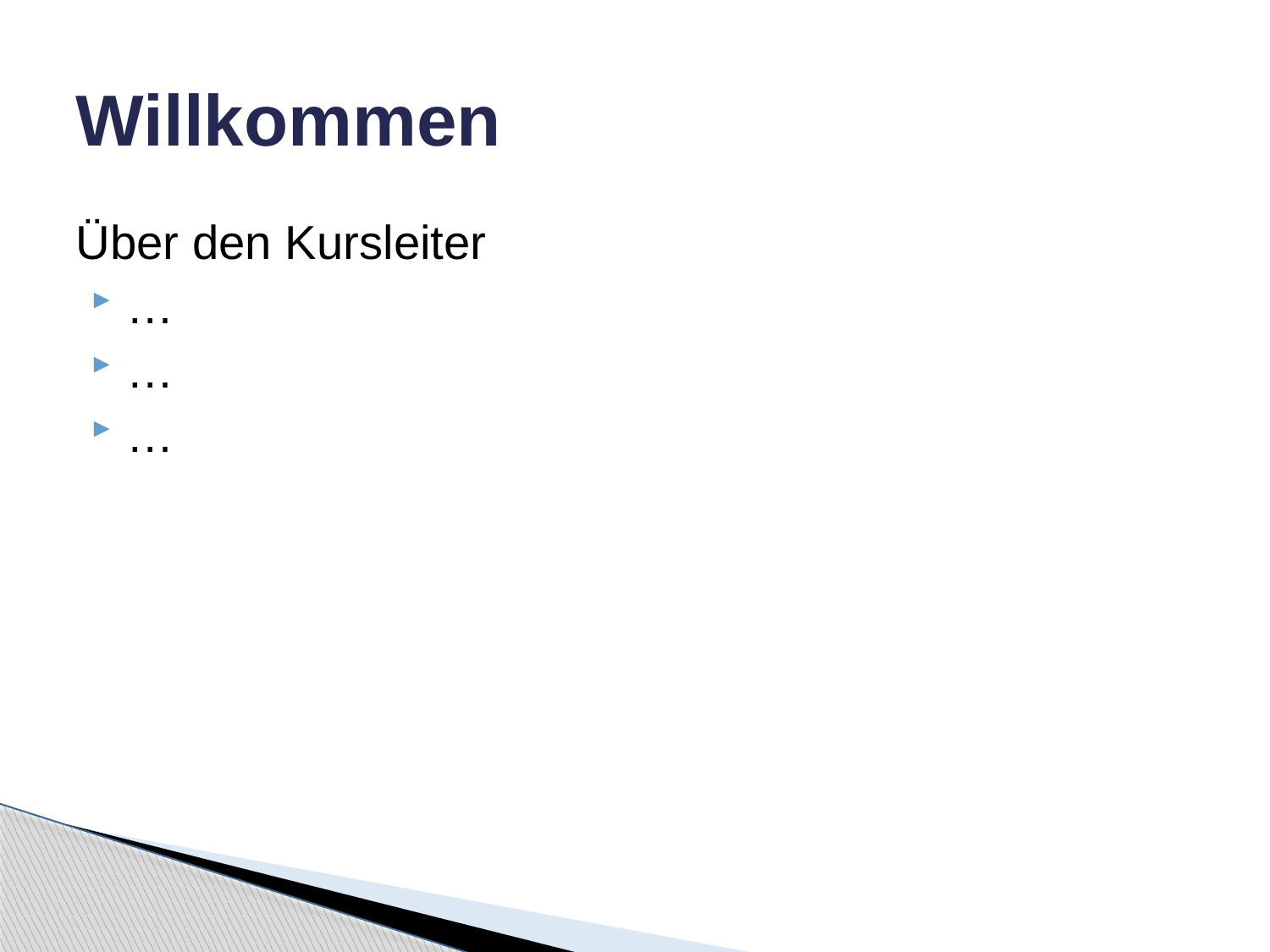

# Willkommen
Über den Kursleiter
…
…
…